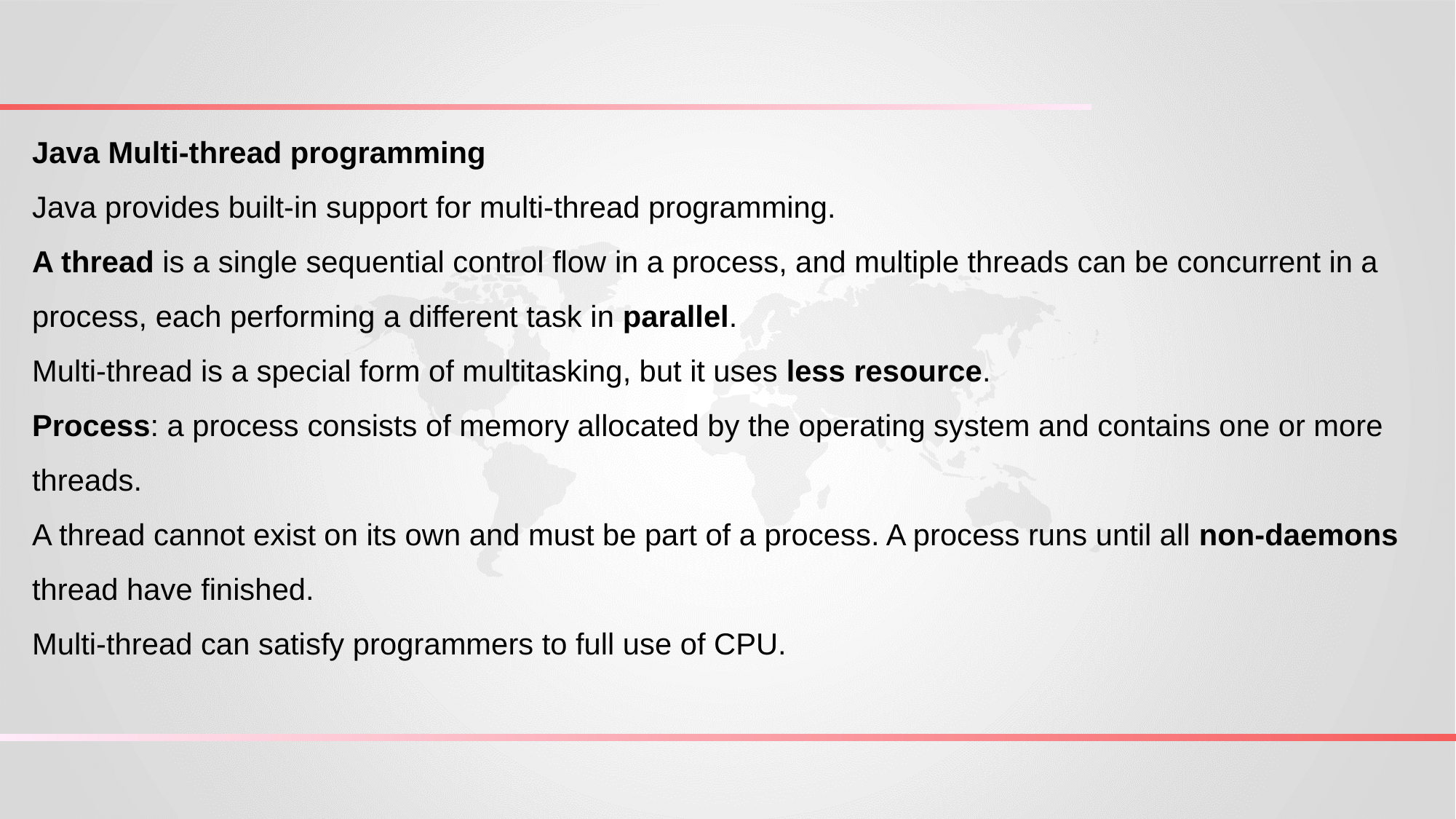

Java Multi-thread programming
Java provides built-in support for multi-thread programming.
A thread is a single sequential control flow in a process, and multiple threads can be concurrent in a process, each performing a different task in parallel.
Multi-thread is a special form of multitasking, but it uses less resource.
Process: a process consists of memory allocated by the operating system and contains one or more threads.
A thread cannot exist on its own and must be part of a process. A process runs until all non-daemons thread have finished.
Multi-thread can satisfy programmers to full use of CPU.